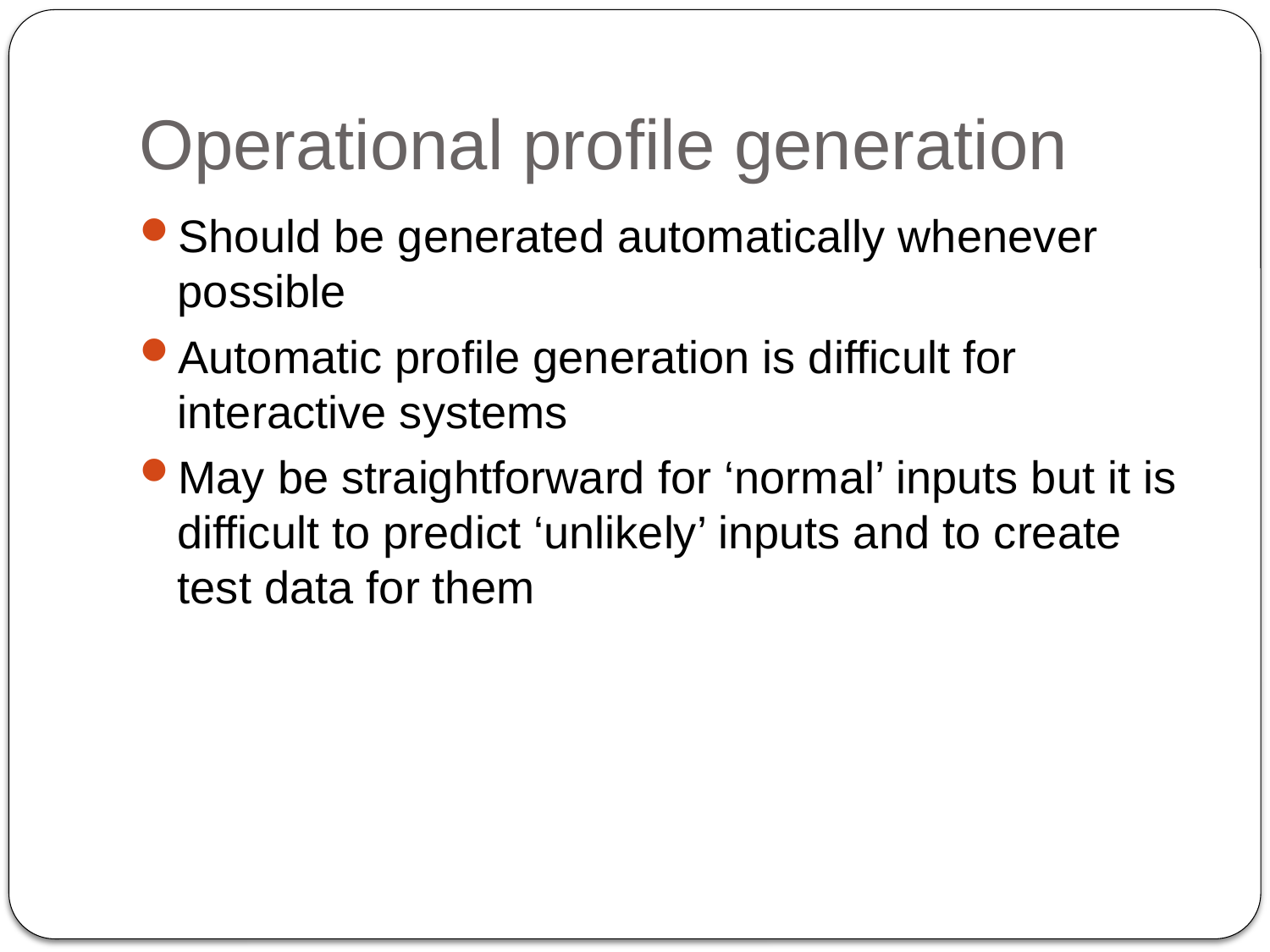

# Operational profile generation
Should be generated automatically whenever possible
Automatic profile generation is difficult for interactive systems
May be straightforward for ‘normal’ inputs but it is difficult to predict ‘unlikely’ inputs and to create test data for them